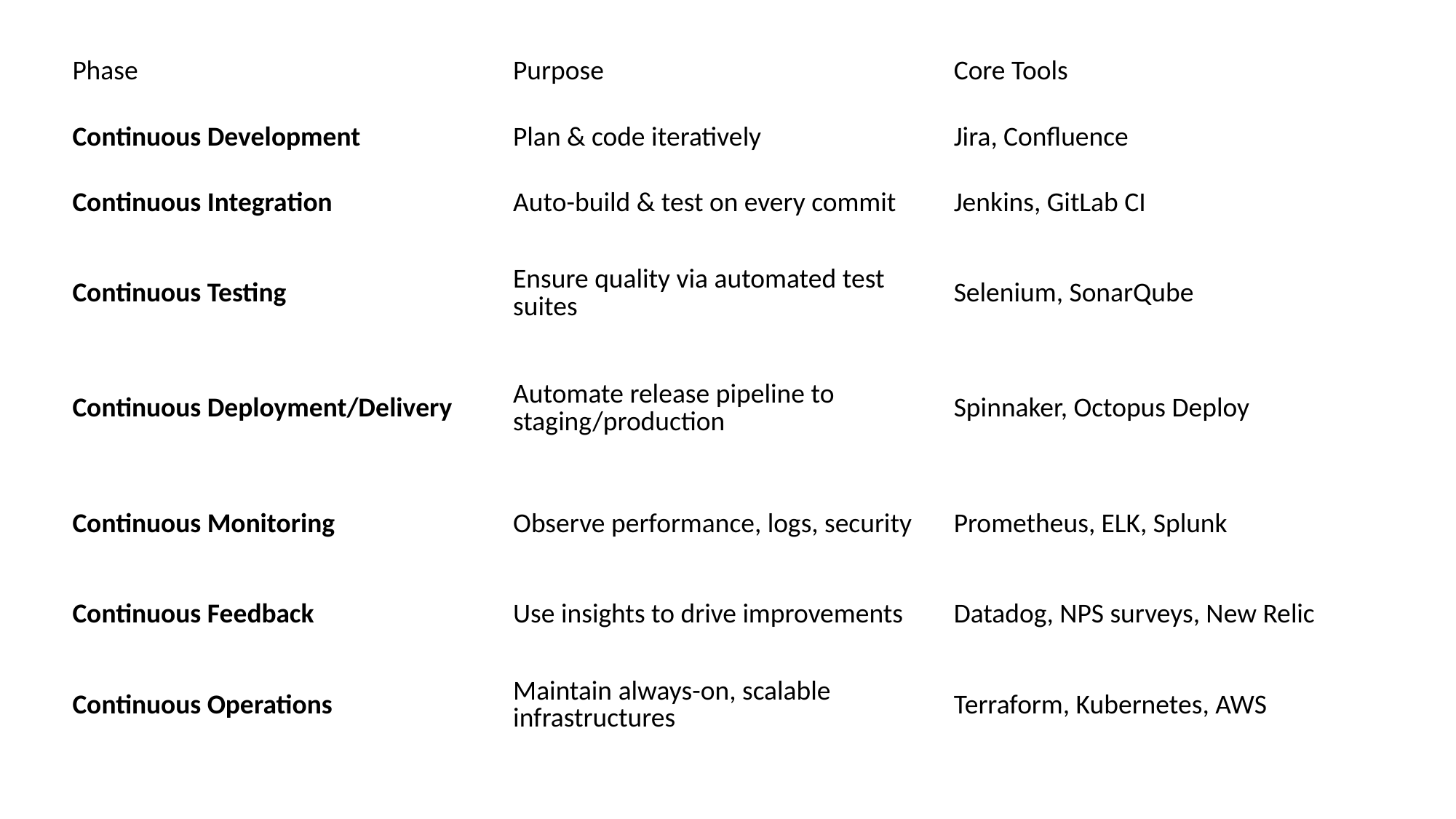

| Phase | Purpose | Core Tools |
| --- | --- | --- |
| Continuous Development | Plan & code iteratively | Jira, Confluence |
| Continuous Integration | Auto-build & test on every commit | Jenkins, GitLab CI |
| Continuous Testing | Ensure quality via automated test suites | Selenium, SonarQube |
| Continuous Deployment/Delivery | Automate release pipeline to staging/production | Spinnaker, Octopus Deploy |
| Continuous Monitoring | Observe performance, logs, security | Prometheus, ELK, Splunk |
| Continuous Feedback | Use insights to drive improvements | Datadog, NPS surveys, New Relic |
| Continuous Operations | Maintain always-on, scalable infrastructures | Terraform, Kubernetes, AWS |